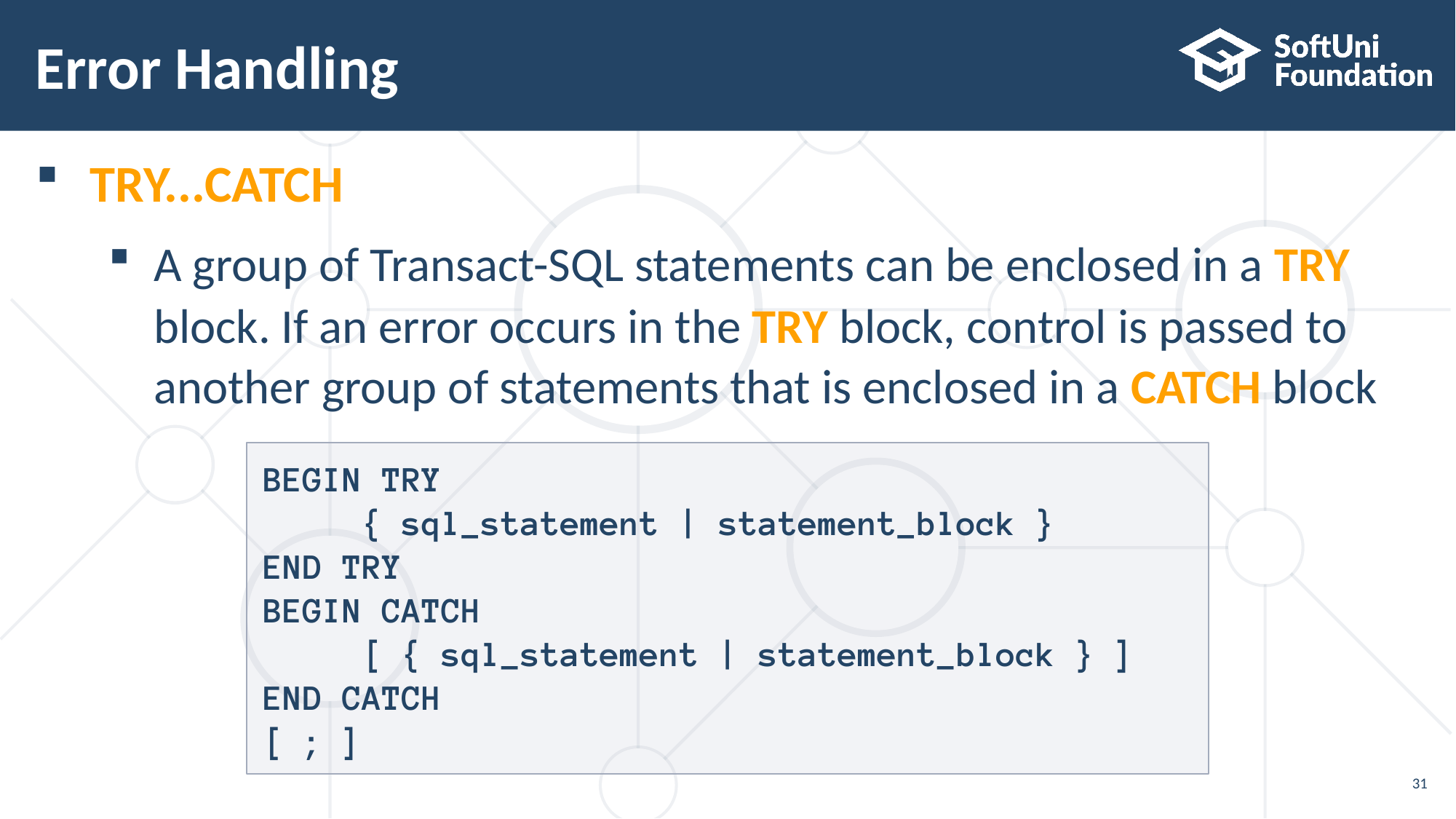

# Error Handling
TRY...CATCH
A group of Transact-SQL statements can be enclosed in a TRY
block. If an error occurs in the TRY block, control is passed to another group of statements that is enclosed in a CATCH block
BEGIN TRY
     { sql_statement | statement_block }
END TRY
BEGIN CATCH
     [ { sql_statement | statement_block } ]
END CATCH
[ ; ]
31